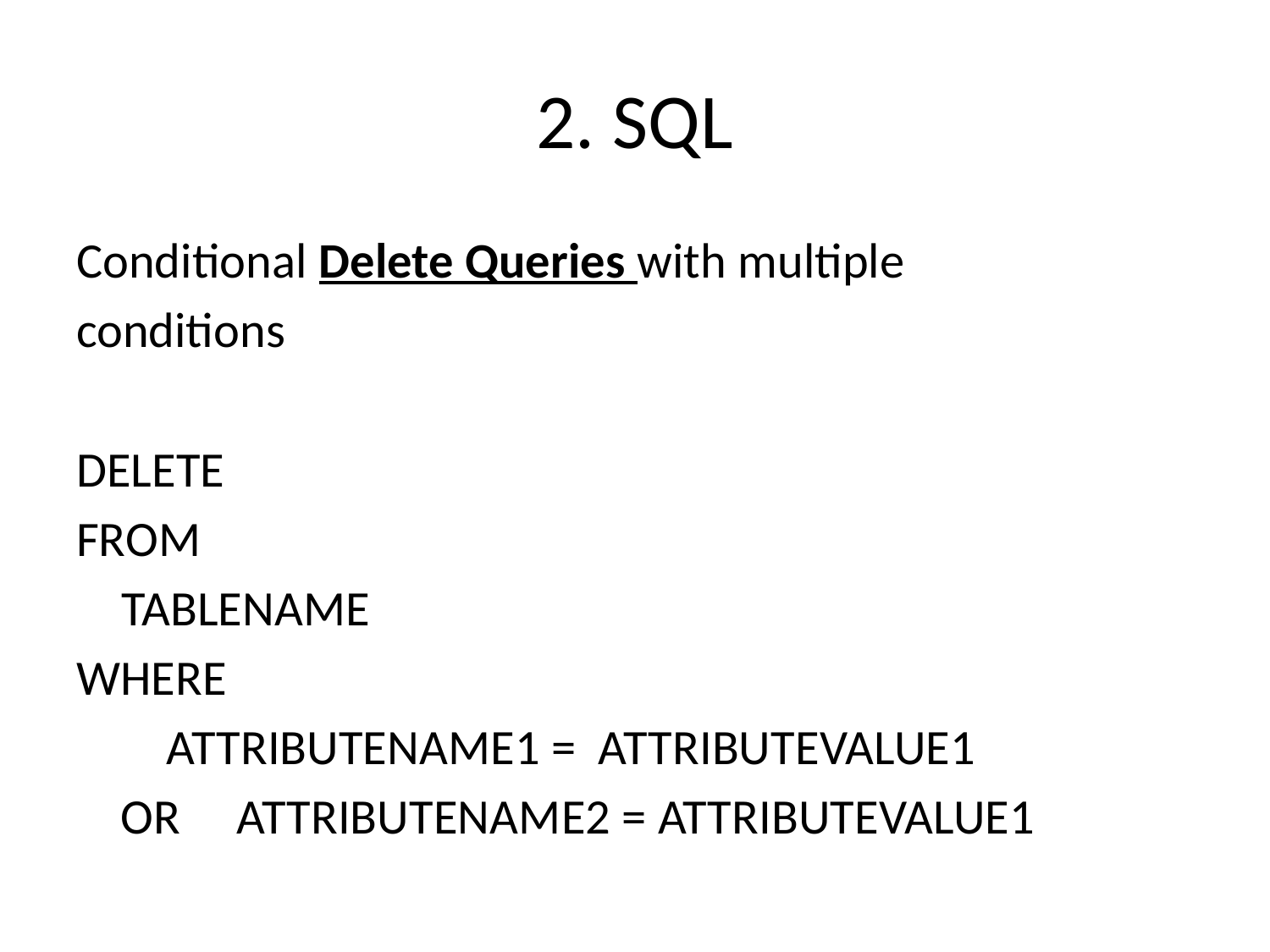

# 2. SQL
Conditional Delete Queries with multiple
conditions

DELETE
FROM
	TABLENAME
WHERE
		    ATTRIBUTENAME1 =  ATTRIBUTEVALUE1
    OR     ATTRIBUTENAME2 = ATTRIBUTEVALUE1